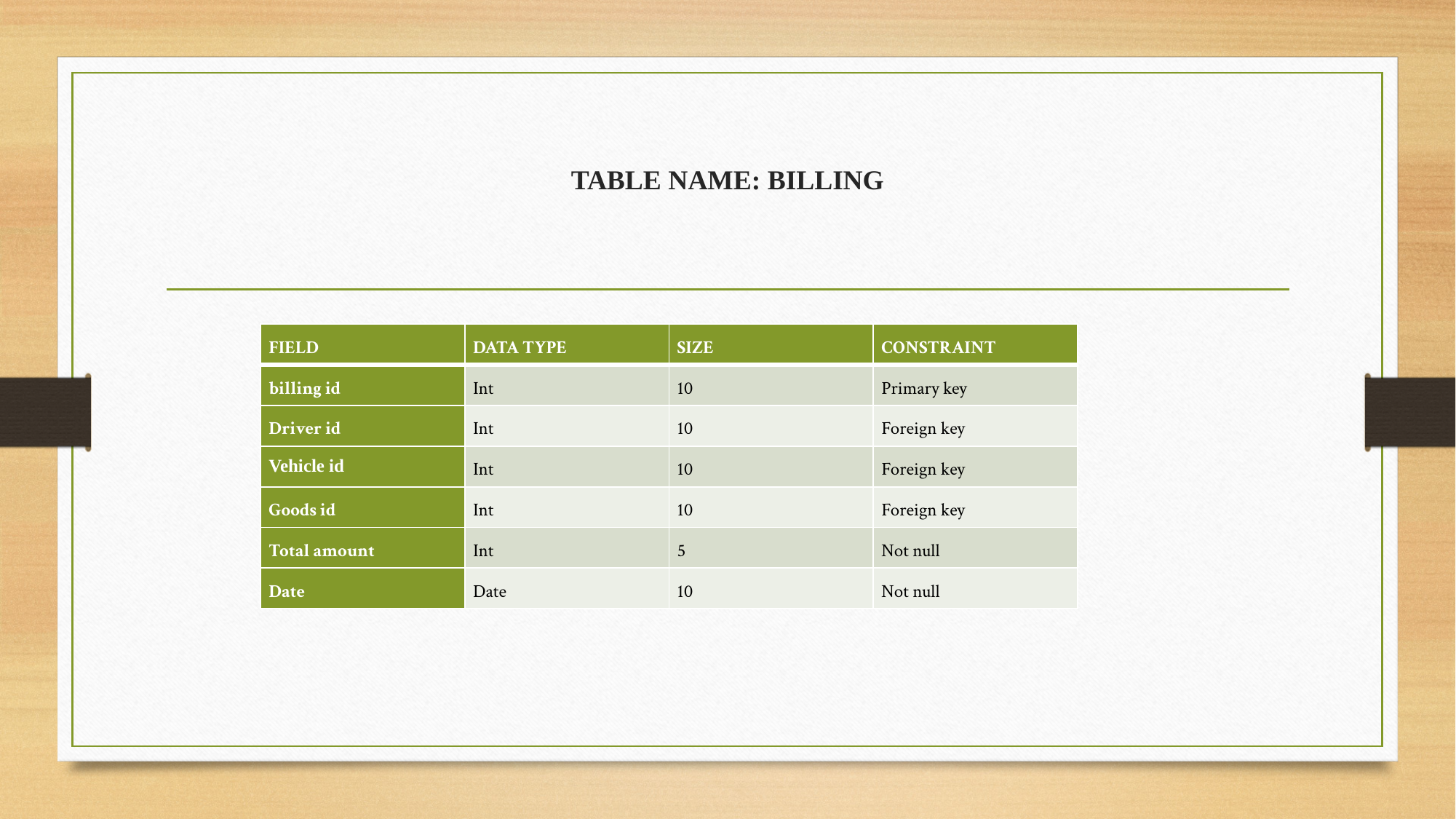

# TABLE NAME: BILLING
| FIELD | DATA TYPE | SIZE | CONSTRAINT |
| --- | --- | --- | --- |
| billing id | Int | 10 | Primary key |
| Driver id | Int | 10 | Foreign key |
| Vehicle id | Int | 10 | Foreign key |
| Goods id | Int | 10 | Foreign key |
| Total amount | Int | 5 | Not null |
| Date | Date | 10 | Not null |